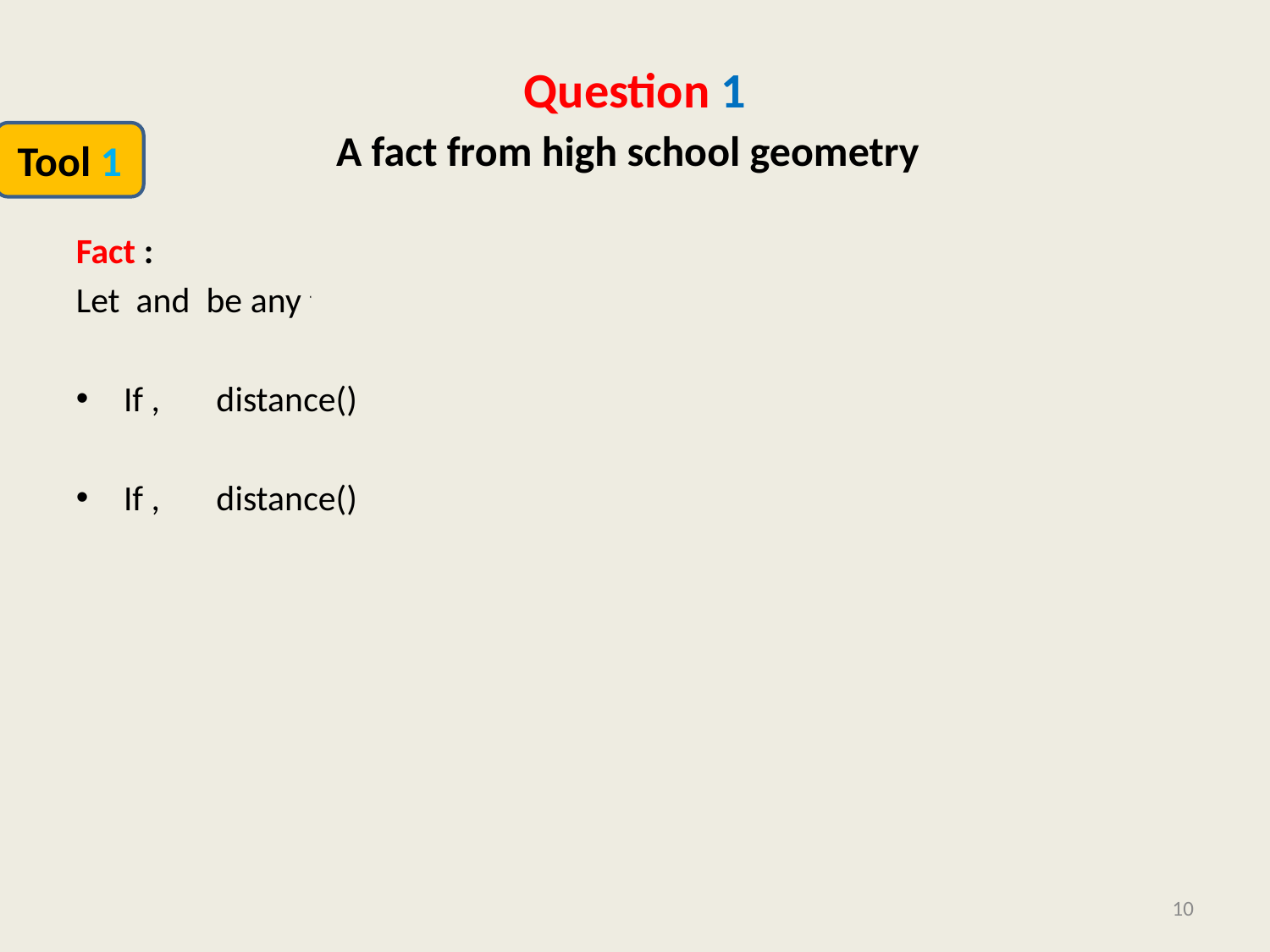

Question 1
A fact from high school geometry
Tool 1
Fact :
Let  and  be any two points.

If ,       distance()

If ,       distance()

10